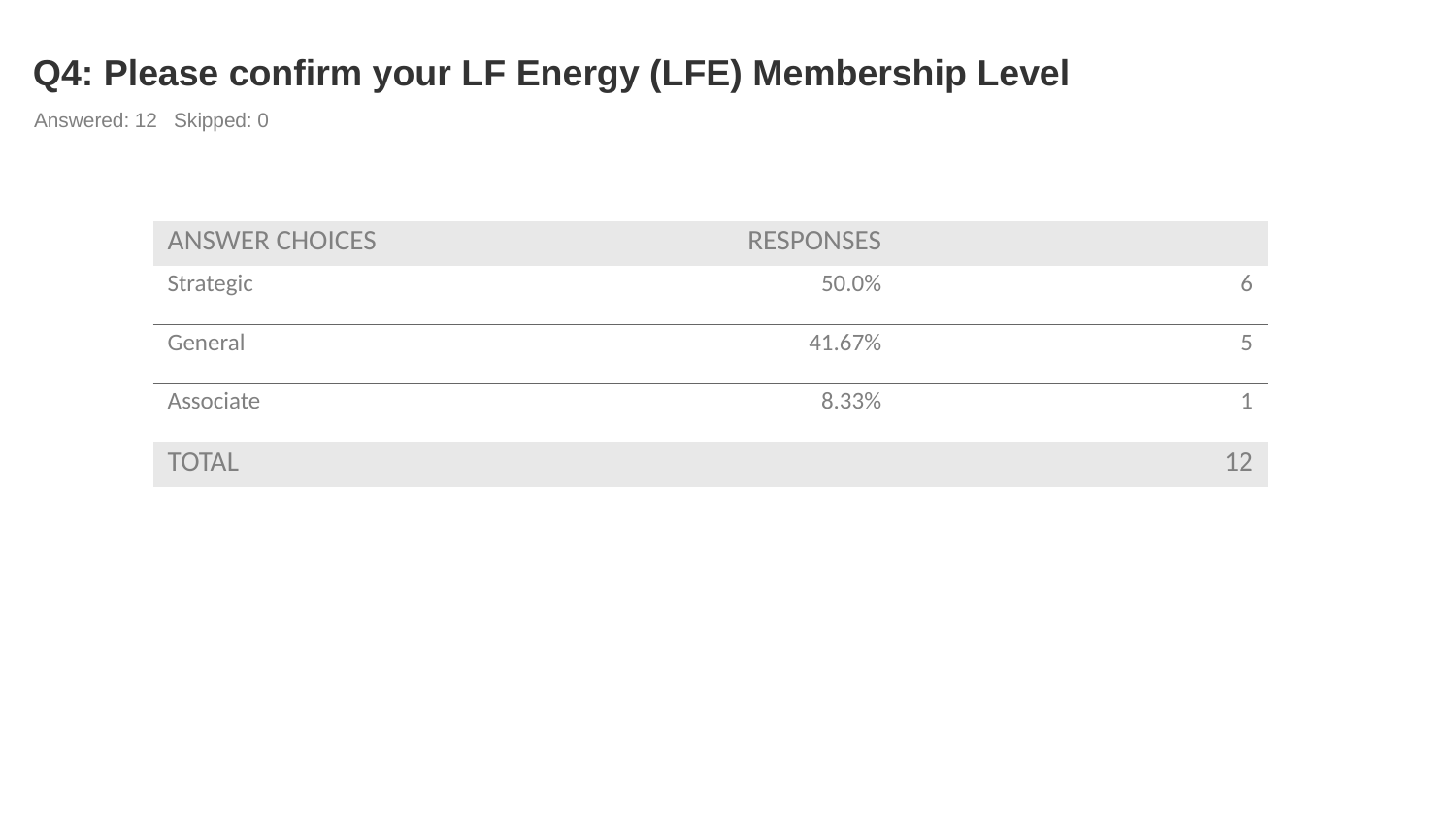

# Q4: Please confirm your LF Energy (LFE) Membership Level
Answered: 12   Skipped: 0
| ANSWER CHOICES | RESPONSES |  |
| --- | --- | --- |
| Strategic | 50.0% | 6 |
| General | 41.67% | 5 |
| Associate | 8.33% | 1 |
| TOTAL |  | 12 |